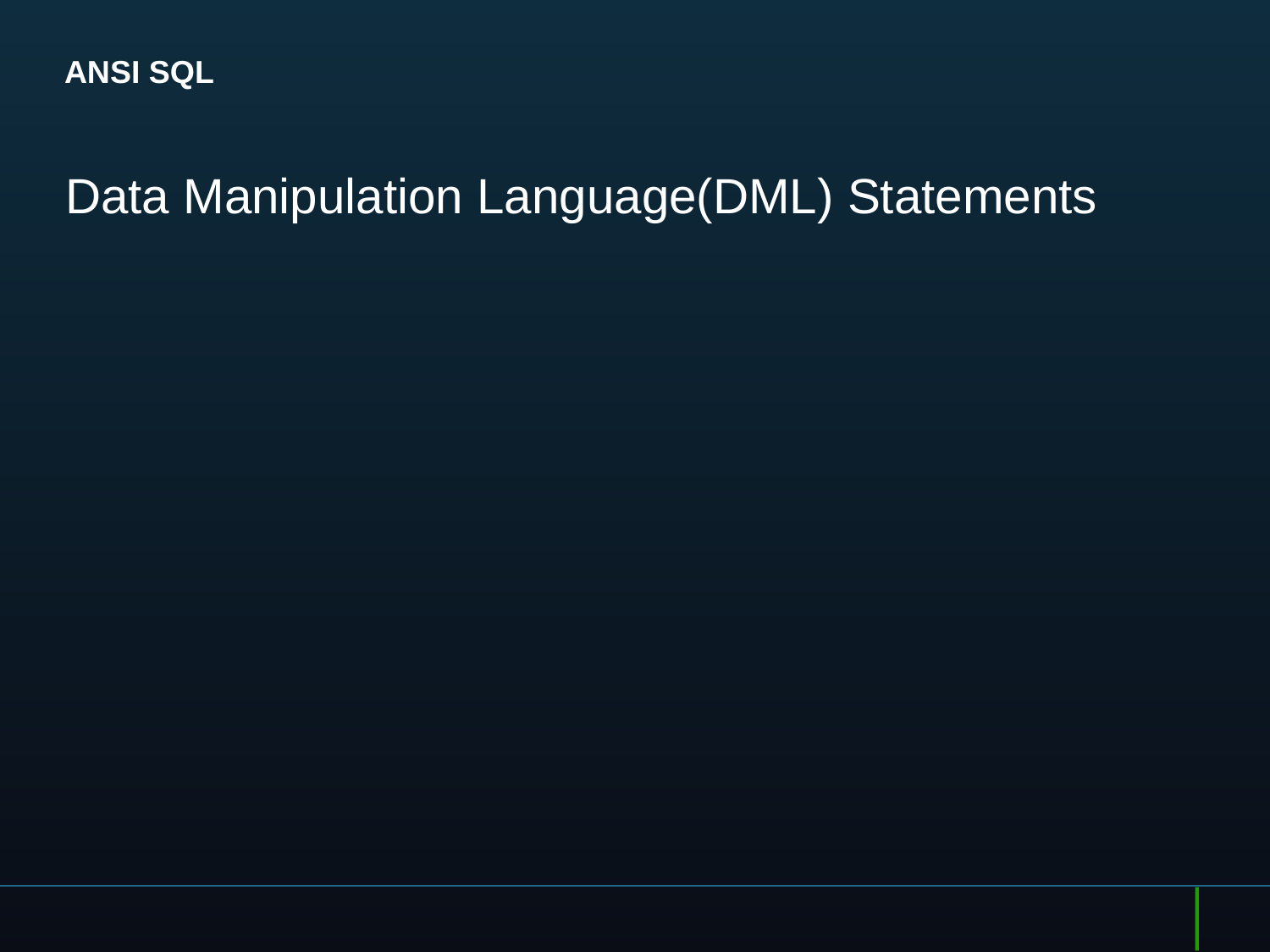

# ANSI SQL
Data Manipulation Language(DML) Statements